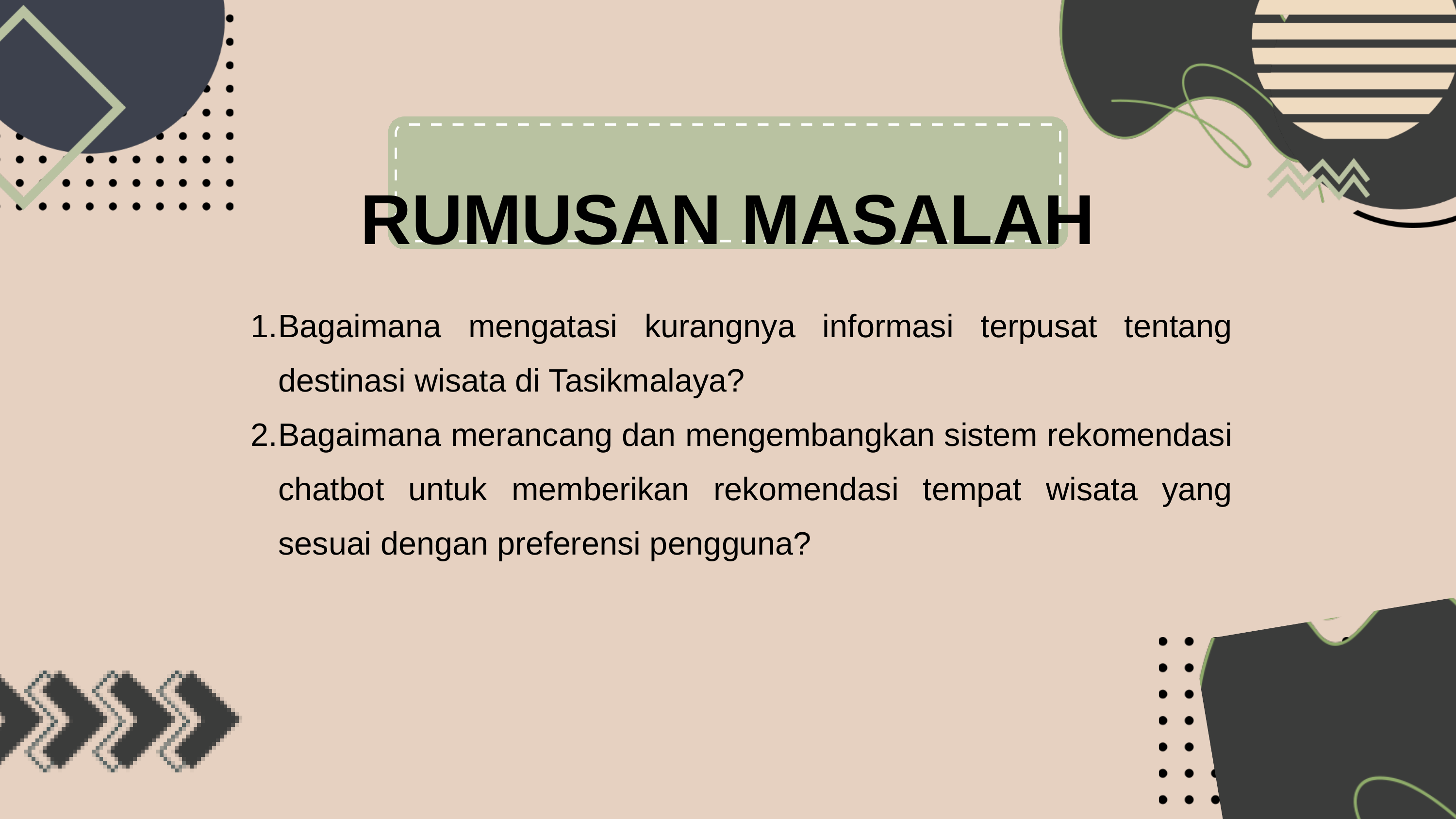

RUMUSAN MASALAH

Bagaimana mengatasi kurangnya informasi terpusat tentang destinasi wisata di Tasikmalaya?
Bagaimana merancang dan mengembangkan sistem rekomendasi chatbot untuk memberikan rekomendasi tempat wisata yang sesuai dengan preferensi pengguna?